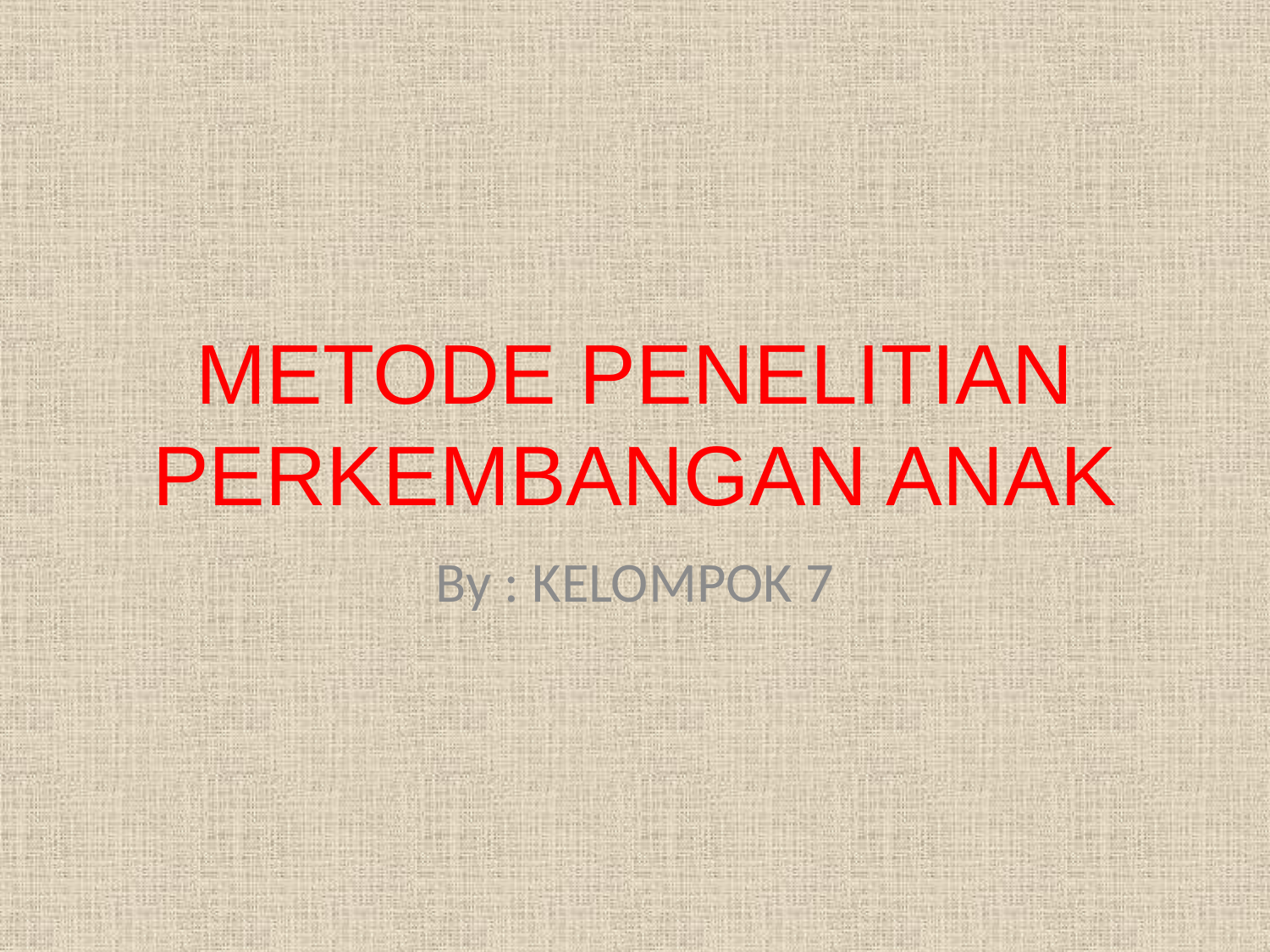

# METODE PENELITIAN PERKEMBANGAN ANAK
By : KELOMPOK 7